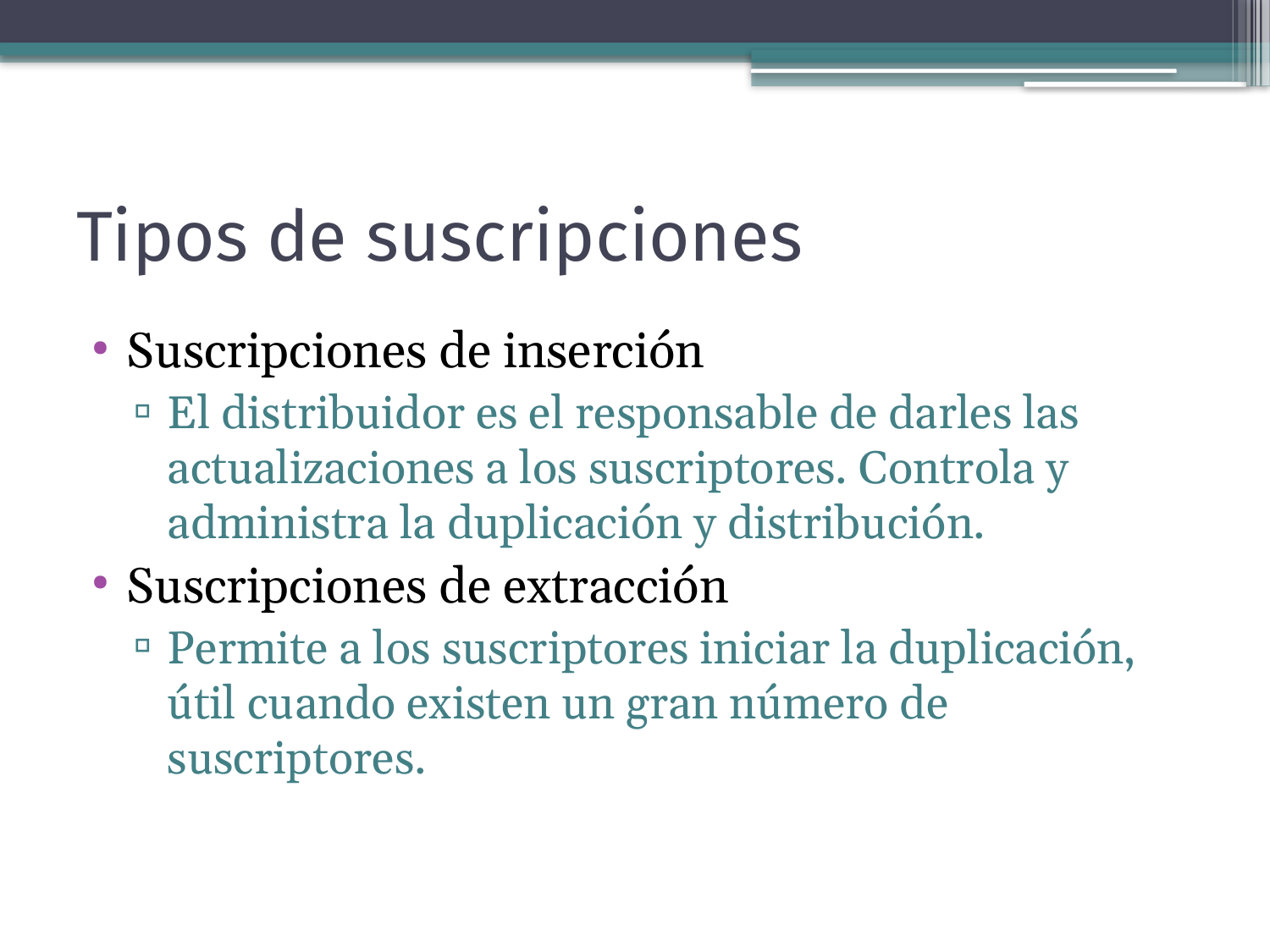

# Tipos de suscripciones
Suscripciones de inserción
El distribuidor es el responsable de darles las actualizaciones a los suscriptores. Controla y administra la duplicación y distribución.
Suscripciones de extracción
Permite a los suscriptores iniciar la duplicación, útil cuando existen un gran número de suscriptores.